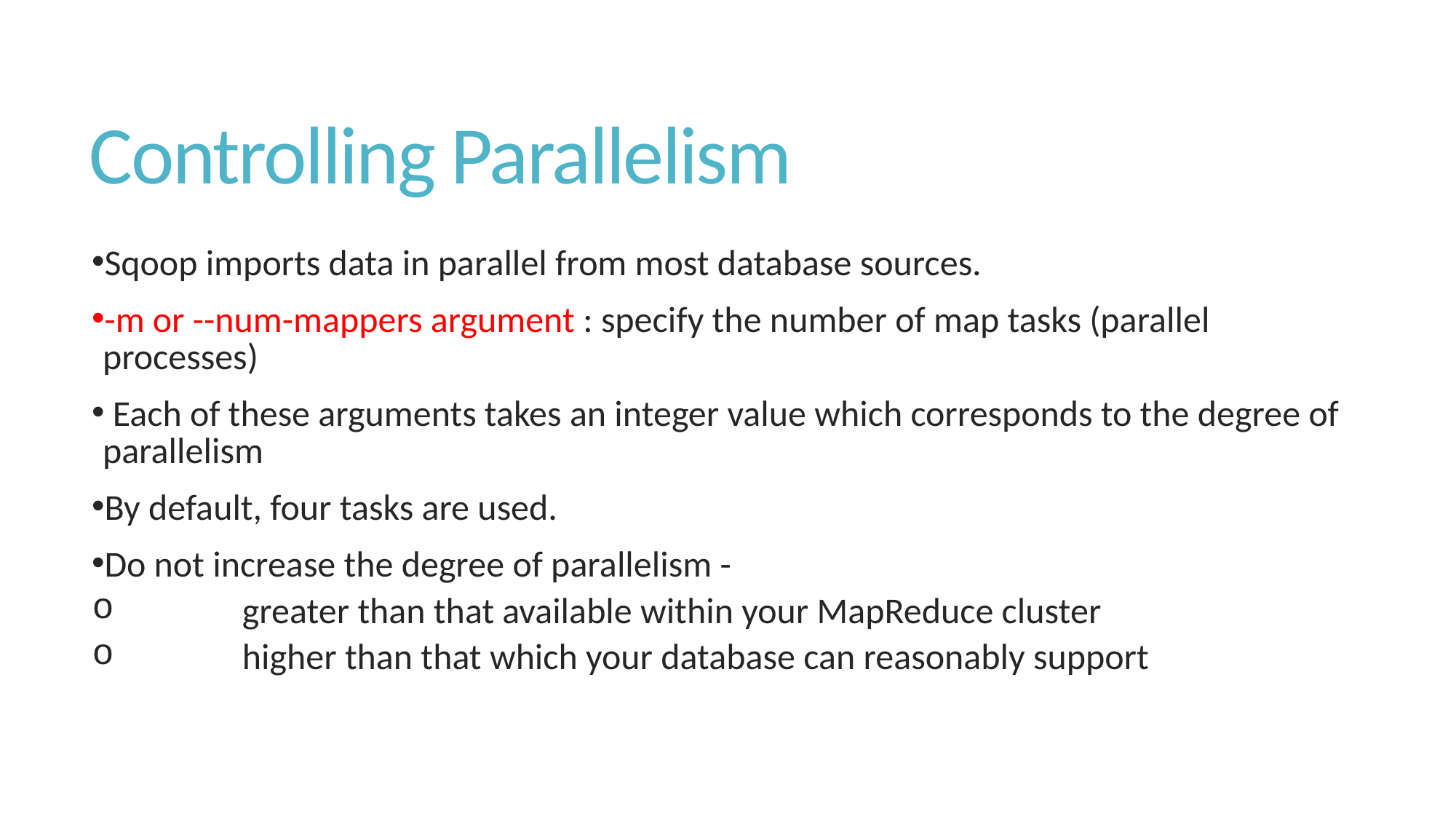

# Controlling Parallelism
Sqoop imports data in parallel from most database sources.
-m or --num-mappers argument : specify the number of map tasks (parallel processes)
 Each of these arguments takes an integer value which corresponds to the degree of parallelism
By default, four tasks are used.
Do not increase the degree of parallelism -
	greater than that available within your MapReduce cluster
	higher than that which your database can reasonably support